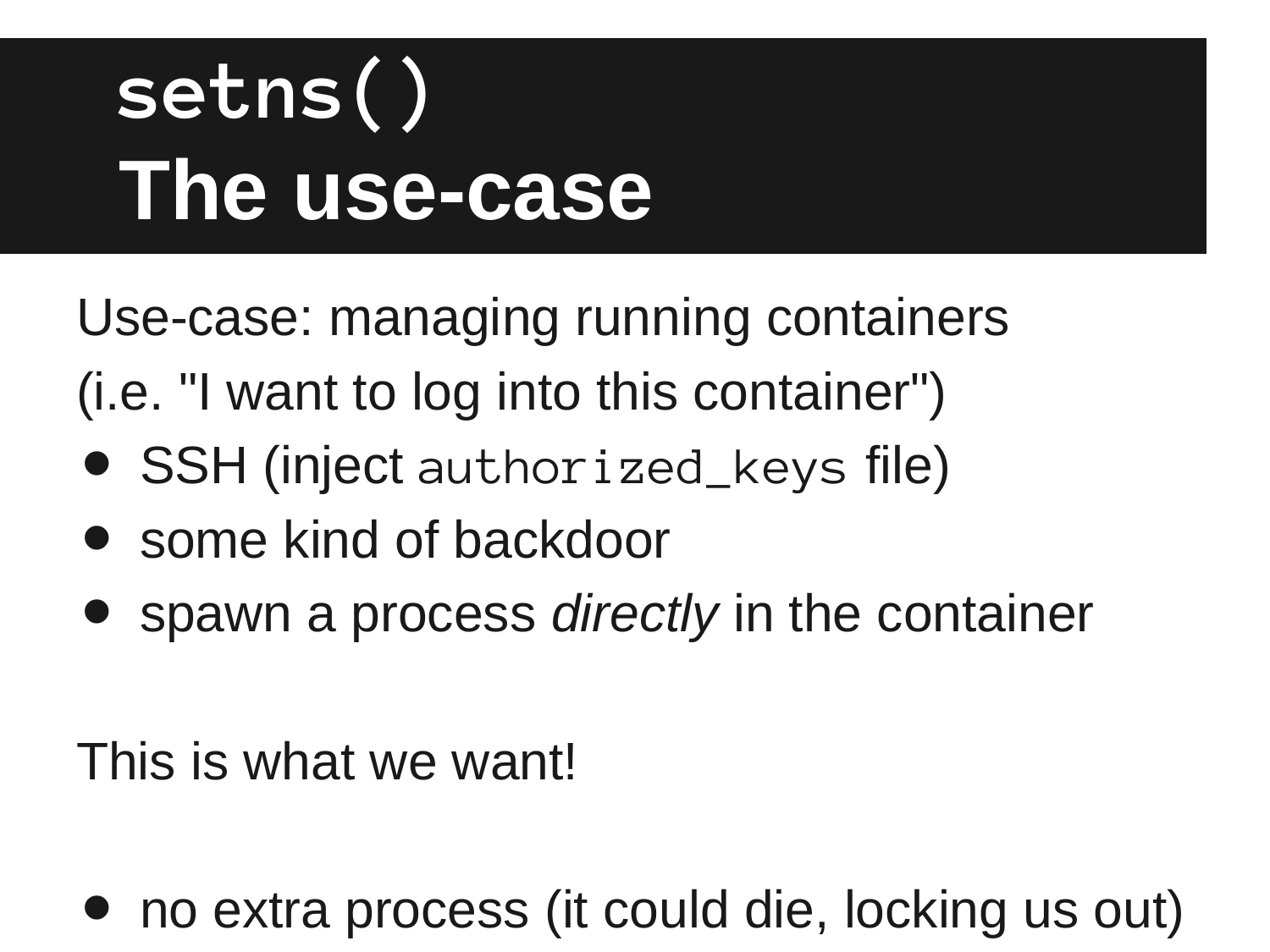

# setns()
The use-case
Use-case: managing running containers
(i.e. "I want to log into this container")
SSH (inject authorized_keys file)
some kind of backdoor
spawn a process directly in the container

This is what we want!

no extra process (it could die, locking us out)
no overhead